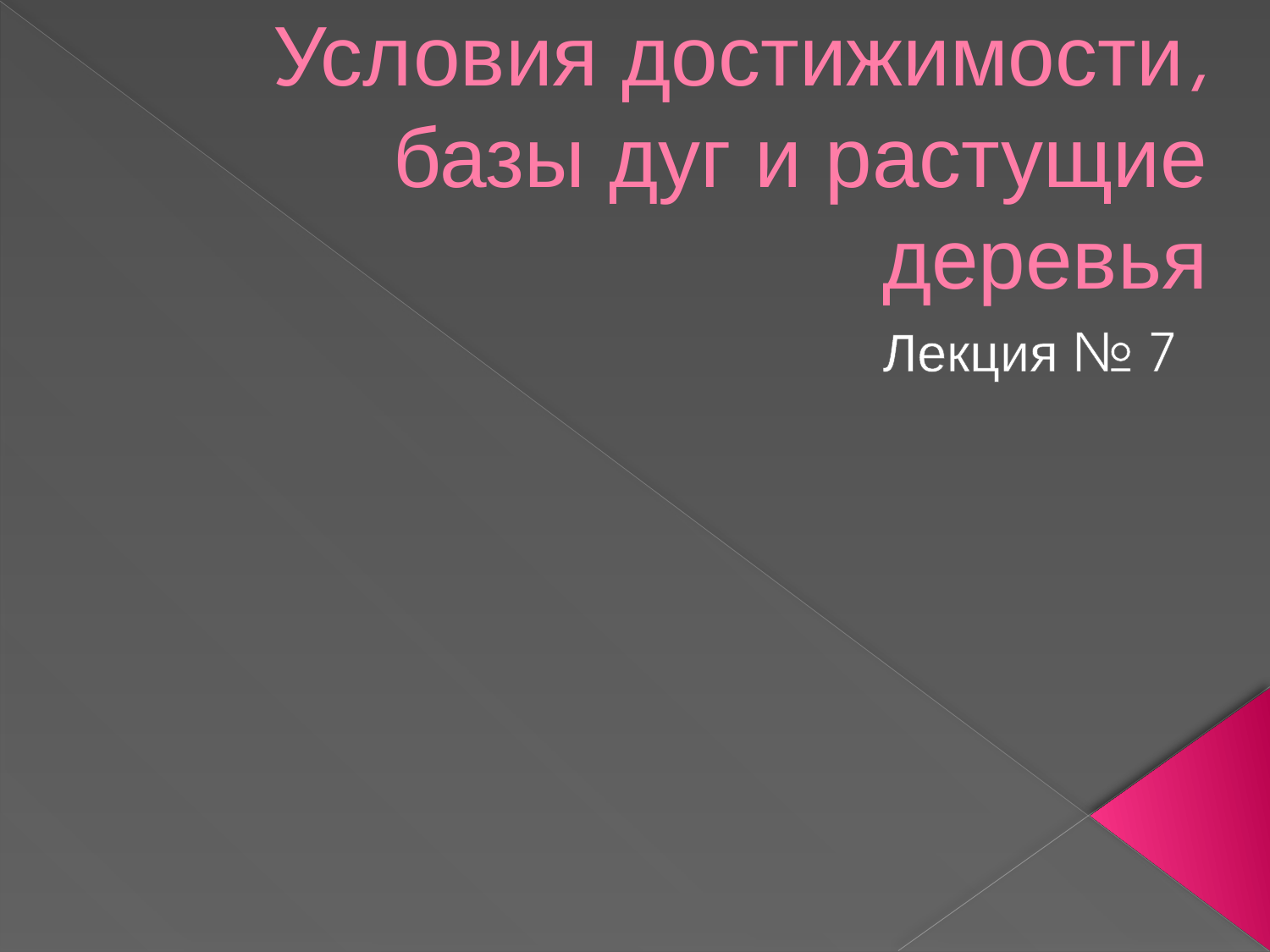

# Условия достижимости, базы дуг и растущие деревья
Лекция № 7